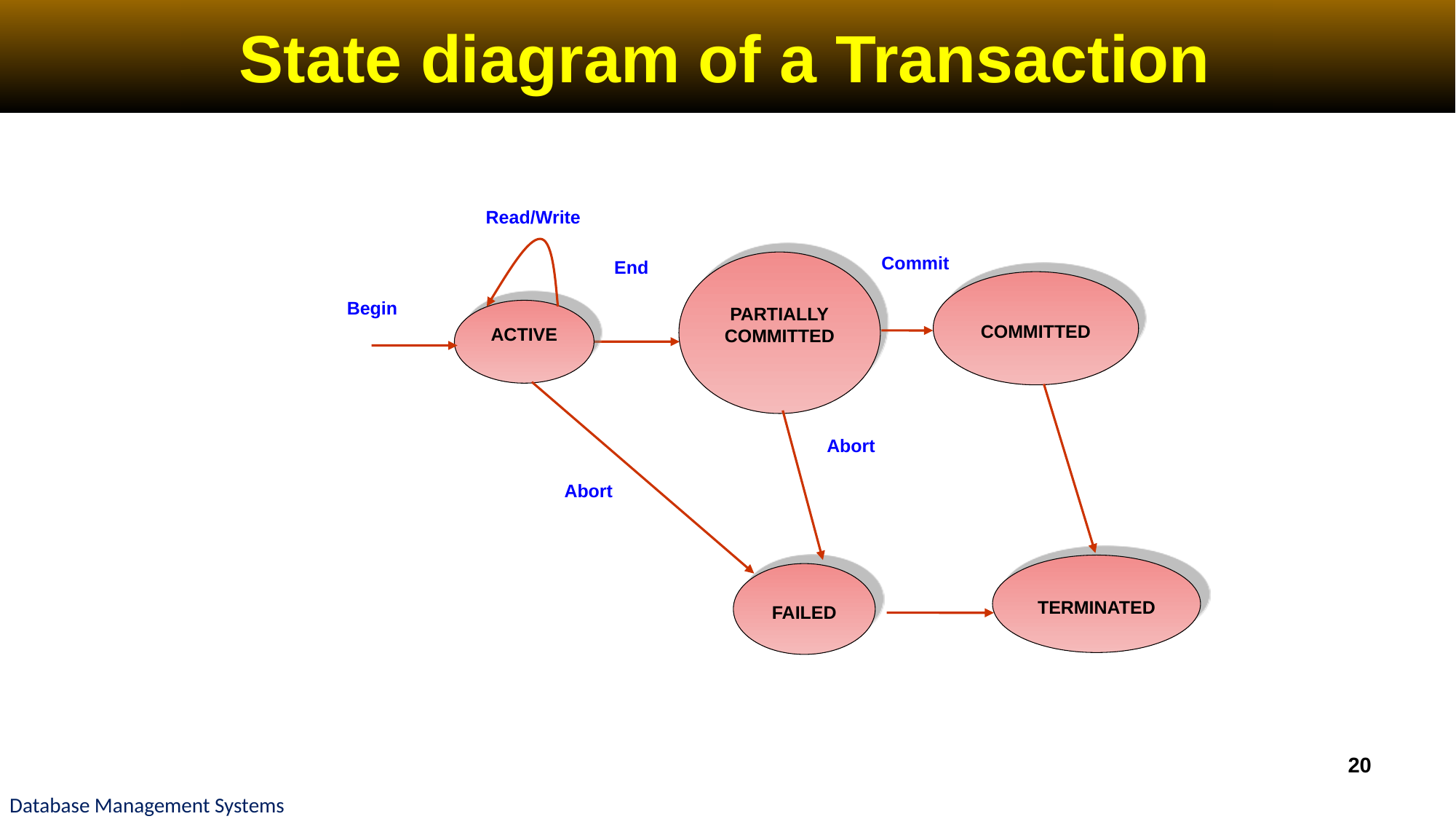

# State diagram of a Transaction

Read/Write

Commit

End

PARTIALLY
COMMITTED

COMMITTED

Begin

ACTIVE

Abort

Abort

TERMINATED

FAILED

20